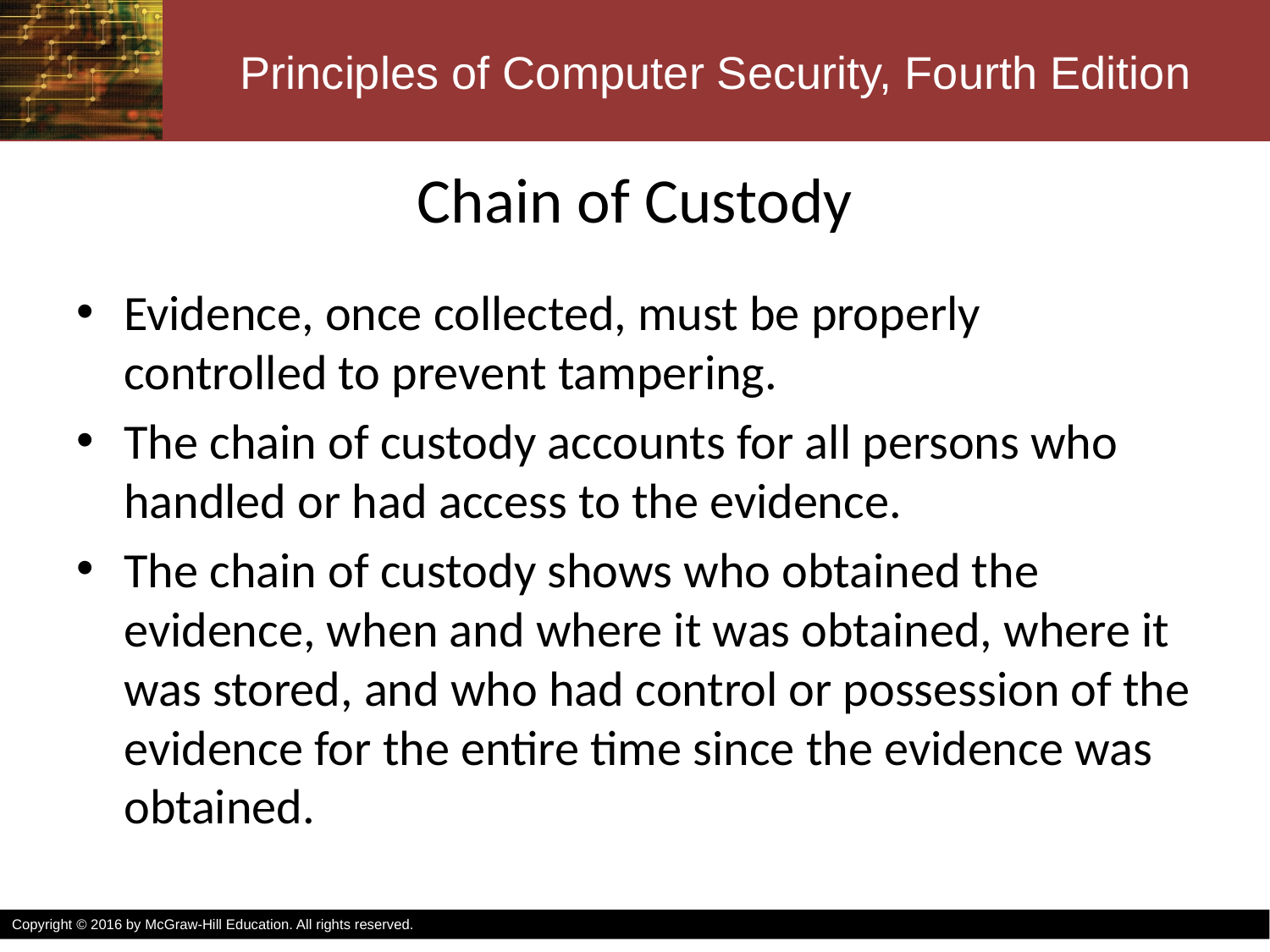

# Chain of Custody
Evidence, once collected, must be properly controlled to prevent tampering.
The chain of custody accounts for all persons who handled or had access to the evidence.
The chain of custody shows who obtained the evidence, when and where it was obtained, where it was stored, and who had control or possession of the evidence for the entire time since the evidence was obtained.